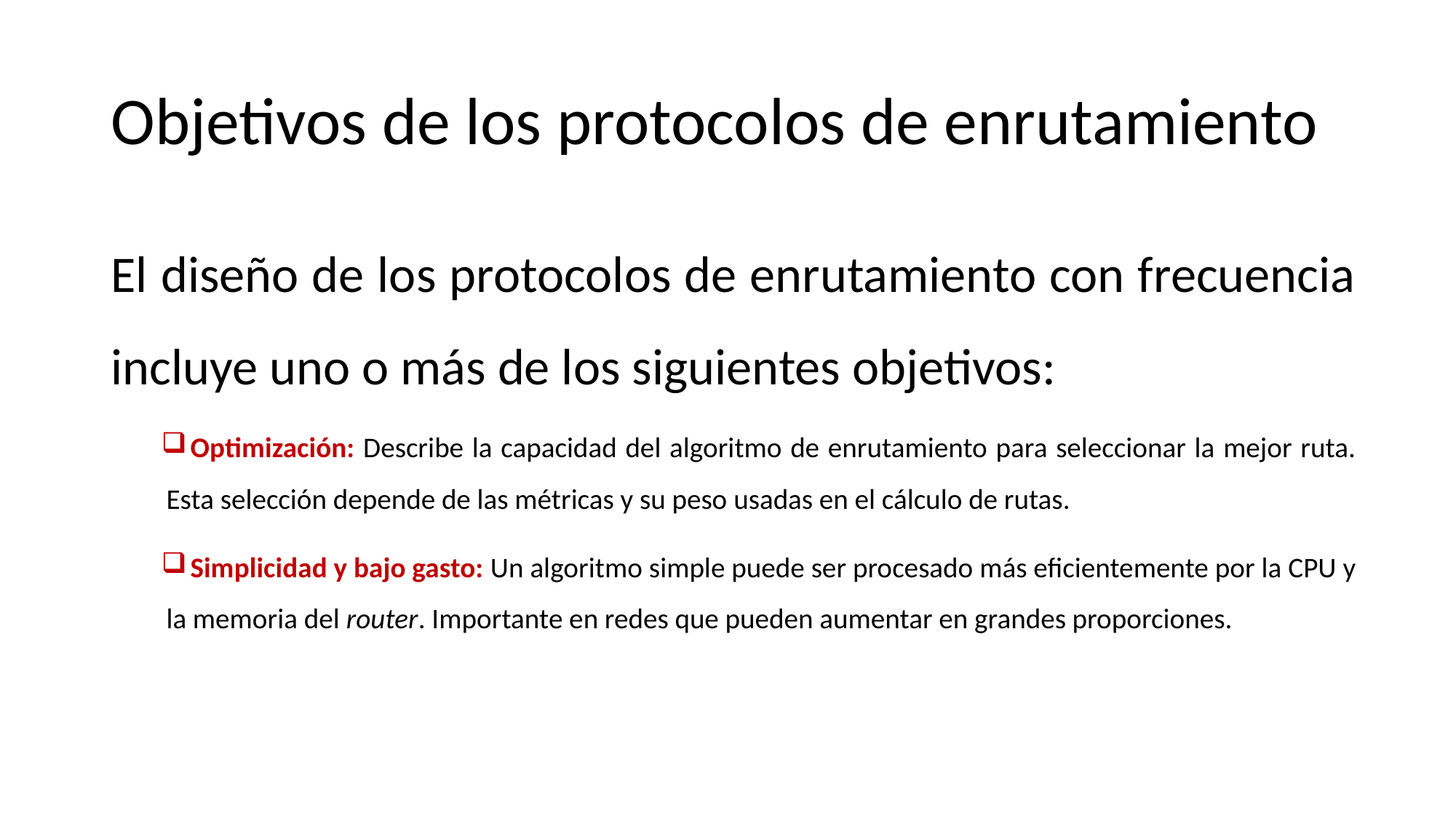

# Objetivos de los protocolos de enrutamiento
El diseño de los protocolos de enrutamiento con frecuencia incluye uno o más de los siguientes objetivos:
Optimización: Describe la capacidad del algoritmo de enrutamiento para seleccionar la mejor ruta. Esta selección depende de las métricas y su peso usadas en el cálculo de rutas.
Simplicidad y bajo gasto: Un algoritmo simple puede ser procesado más eficientemente por la CPU y la memoria del router. Importante en redes que pueden aumentar en grandes proporciones.
martes, 29 de septiembre de 2020